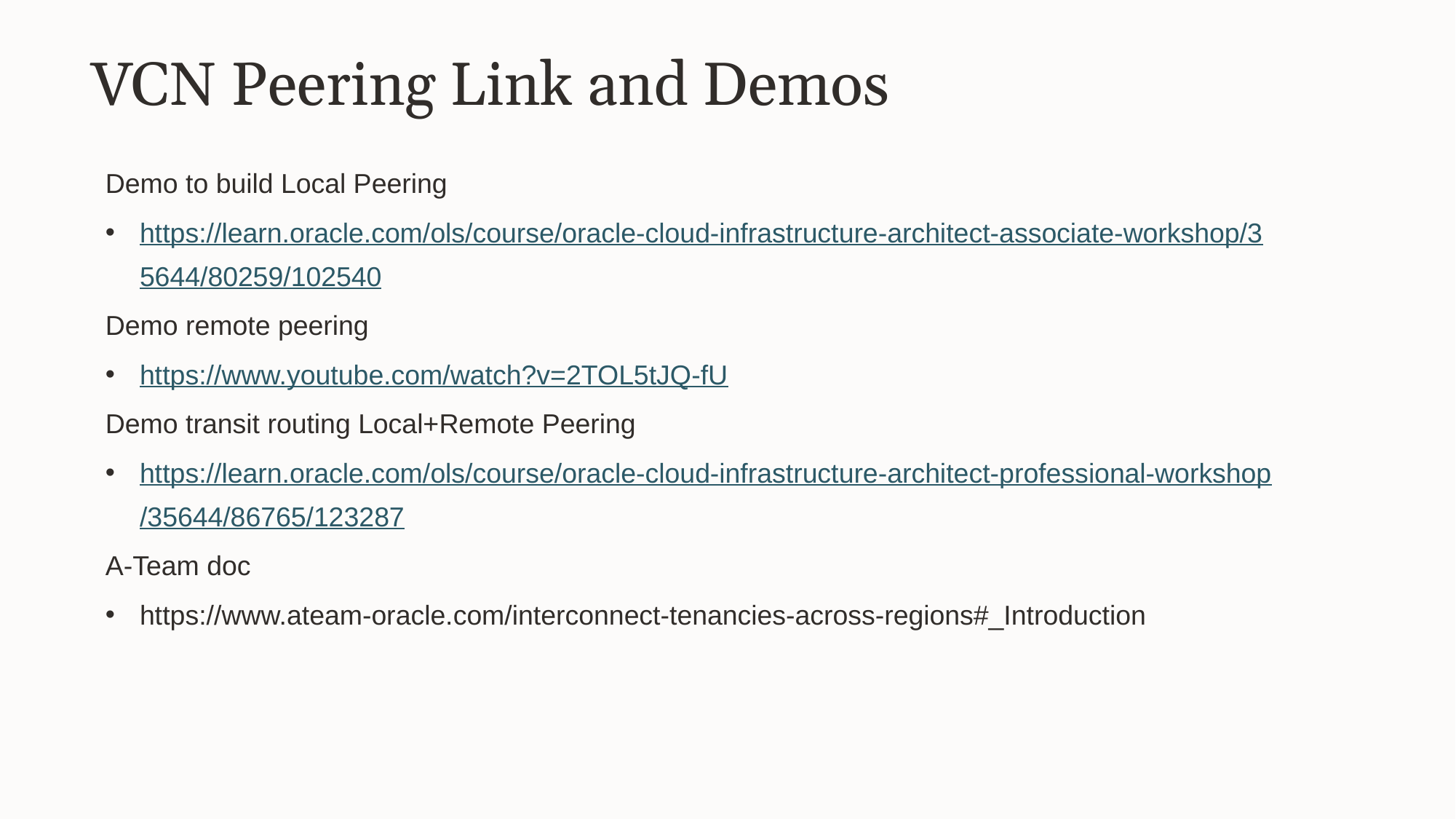

# VCN Peering Link and Demos
Demo to build Local Peering
https://learn.oracle.com/ols/course/oracle-cloud-infrastructure-architect-associate-workshop/35644/80259/102540
Demo remote peering
https://www.youtube.com/watch?v=2TOL5tJQ-fU
Demo transit routing Local+Remote Peering
https://learn.oracle.com/ols/course/oracle-cloud-infrastructure-architect-professional-workshop/35644/86765/123287
A-Team doc
https://www.ateam-oracle.com/interconnect-tenancies-across-regions#_Introduction